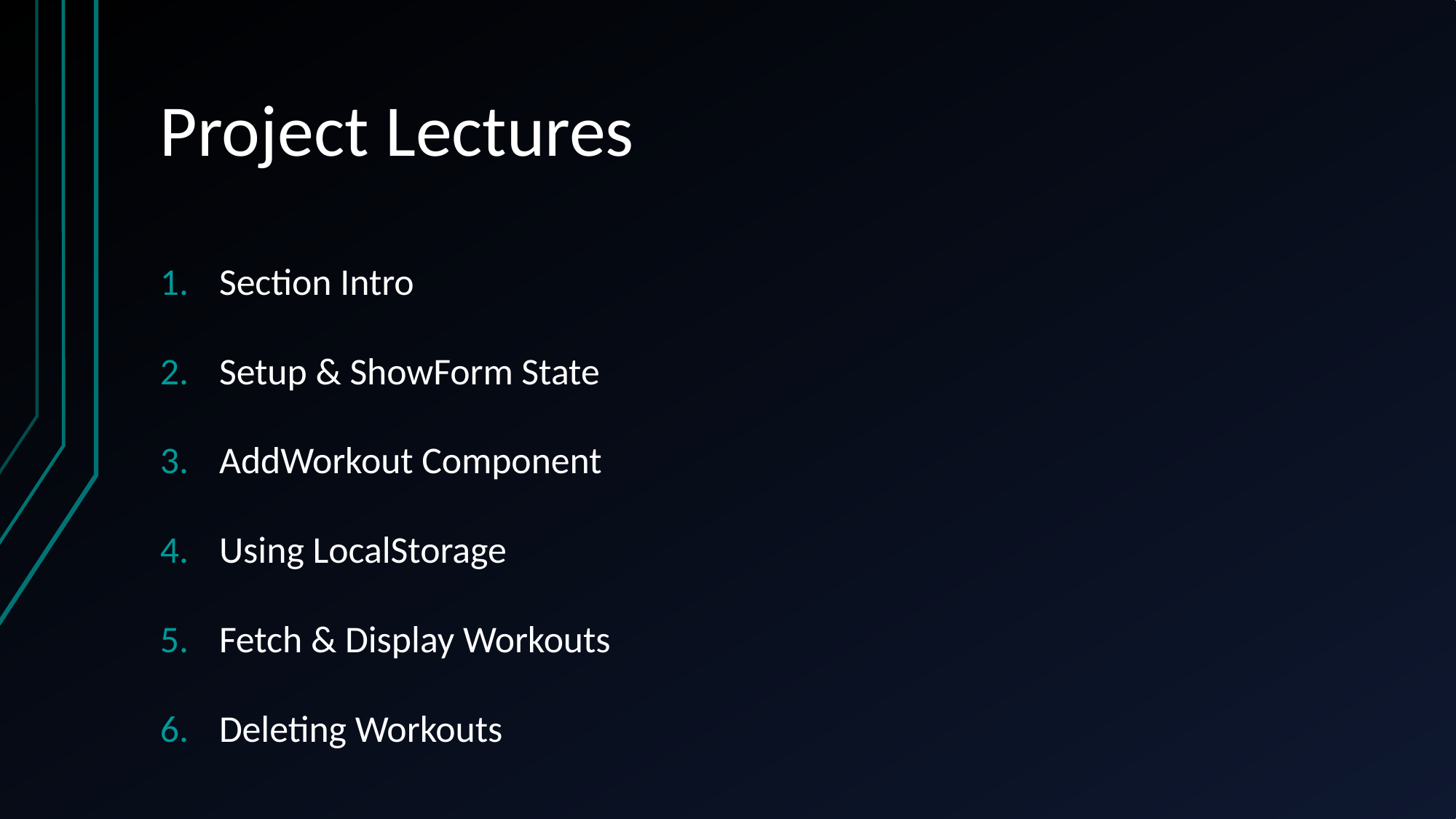

# Project Lectures
Section Intro
Setup & ShowForm State
AddWorkout Component
Using LocalStorage
Fetch & Display Workouts
Deleting Workouts